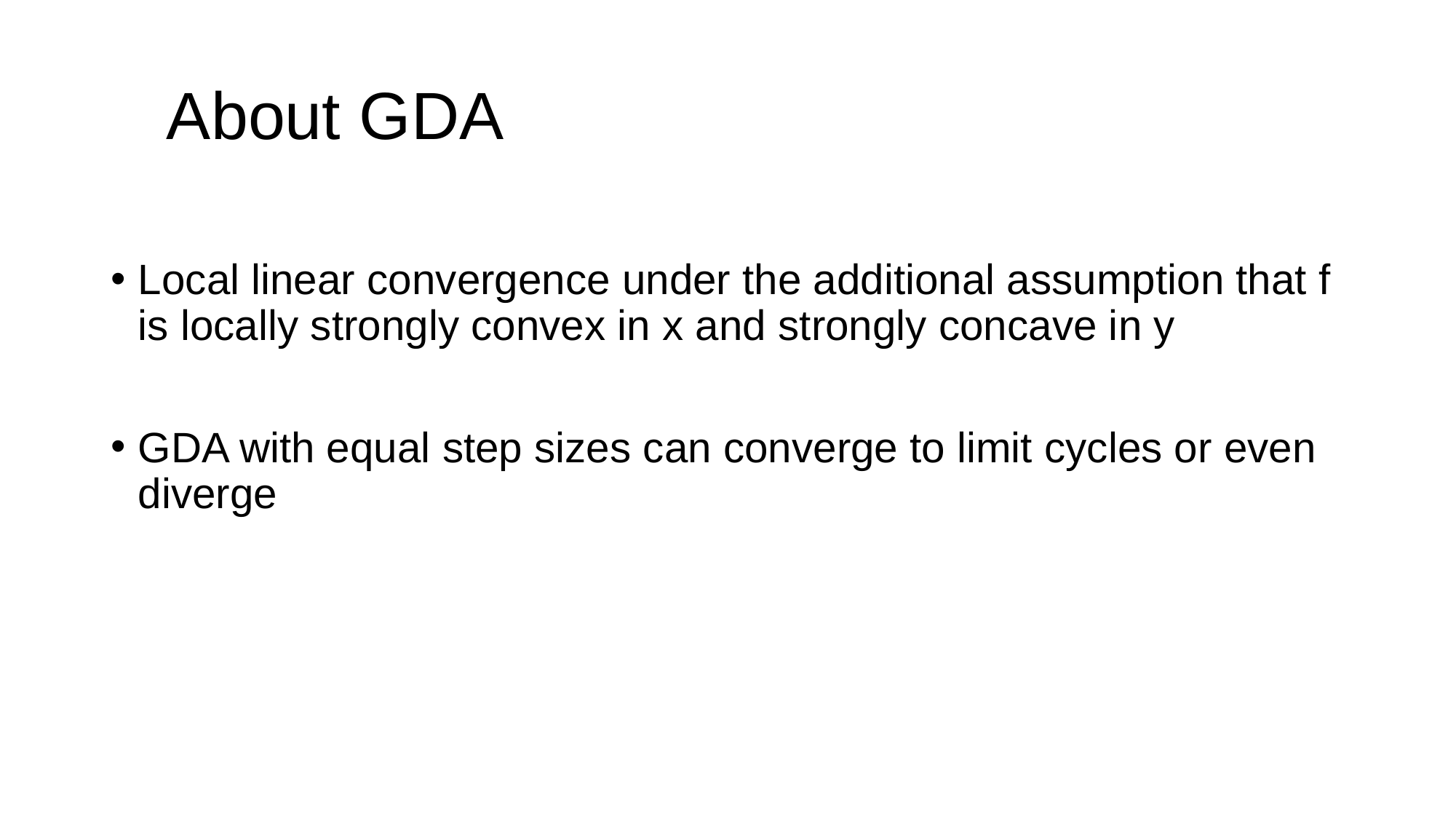

# About GDA
Local linear convergence under the additional assumption that f is locally strongly convex in x and strongly concave in y

GDA with equal step sizes can converge to limit cycles or even diverge